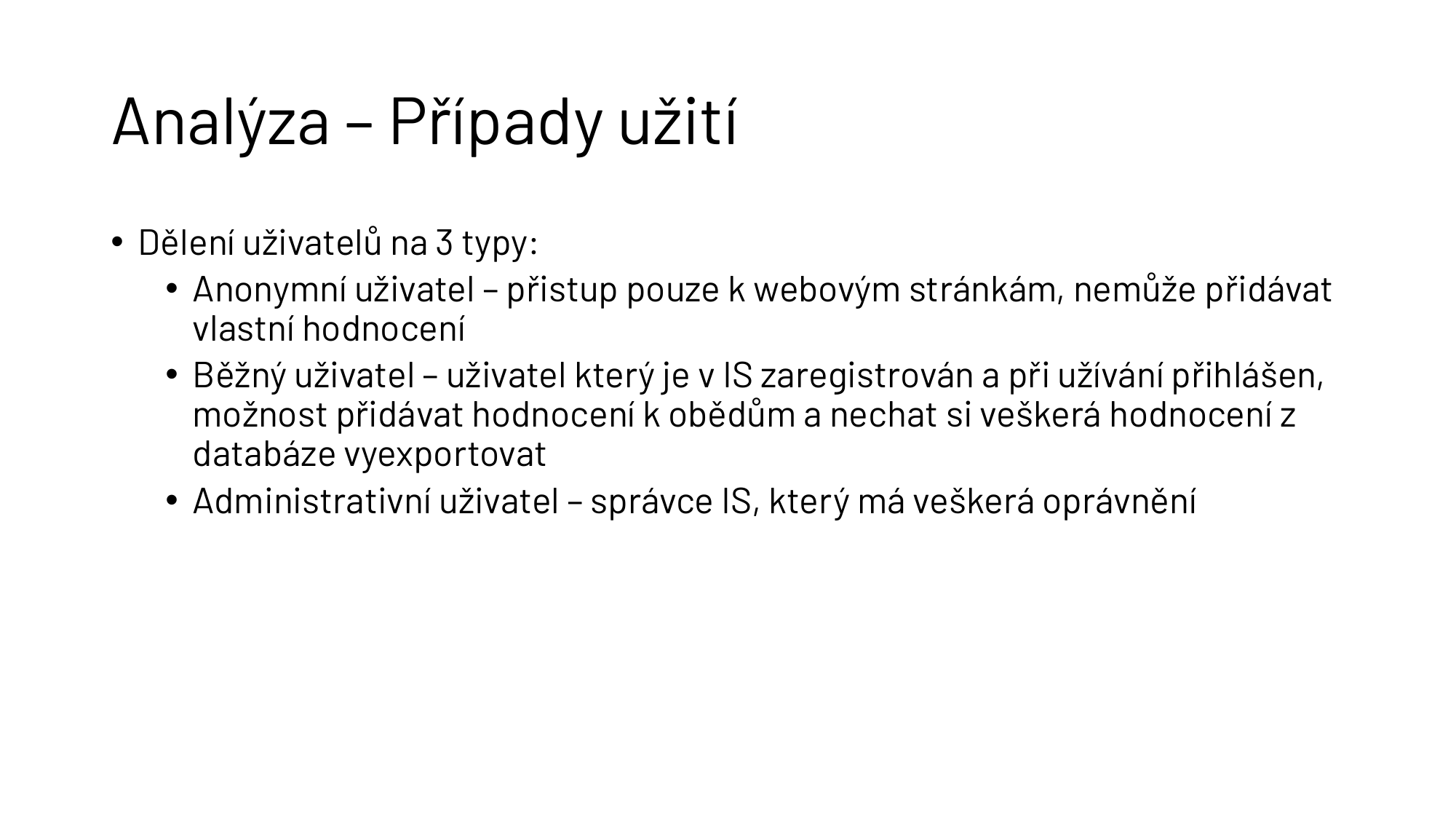

# Analýza – Případy užití
Dělení uživatelů na 3 typy:
Anonymní uživatel – přistup pouze k webovým stránkám, nemůže přidávat vlastní hodnocení
Běžný uživatel – uživatel který je v IS zaregistrován a při užívání přihlášen, možnost přidávat hodnocení k obědům a nechat si veškerá hodnocení z databáze vyexportovat
Administrativní uživatel – správce IS, který má veškerá oprávnění